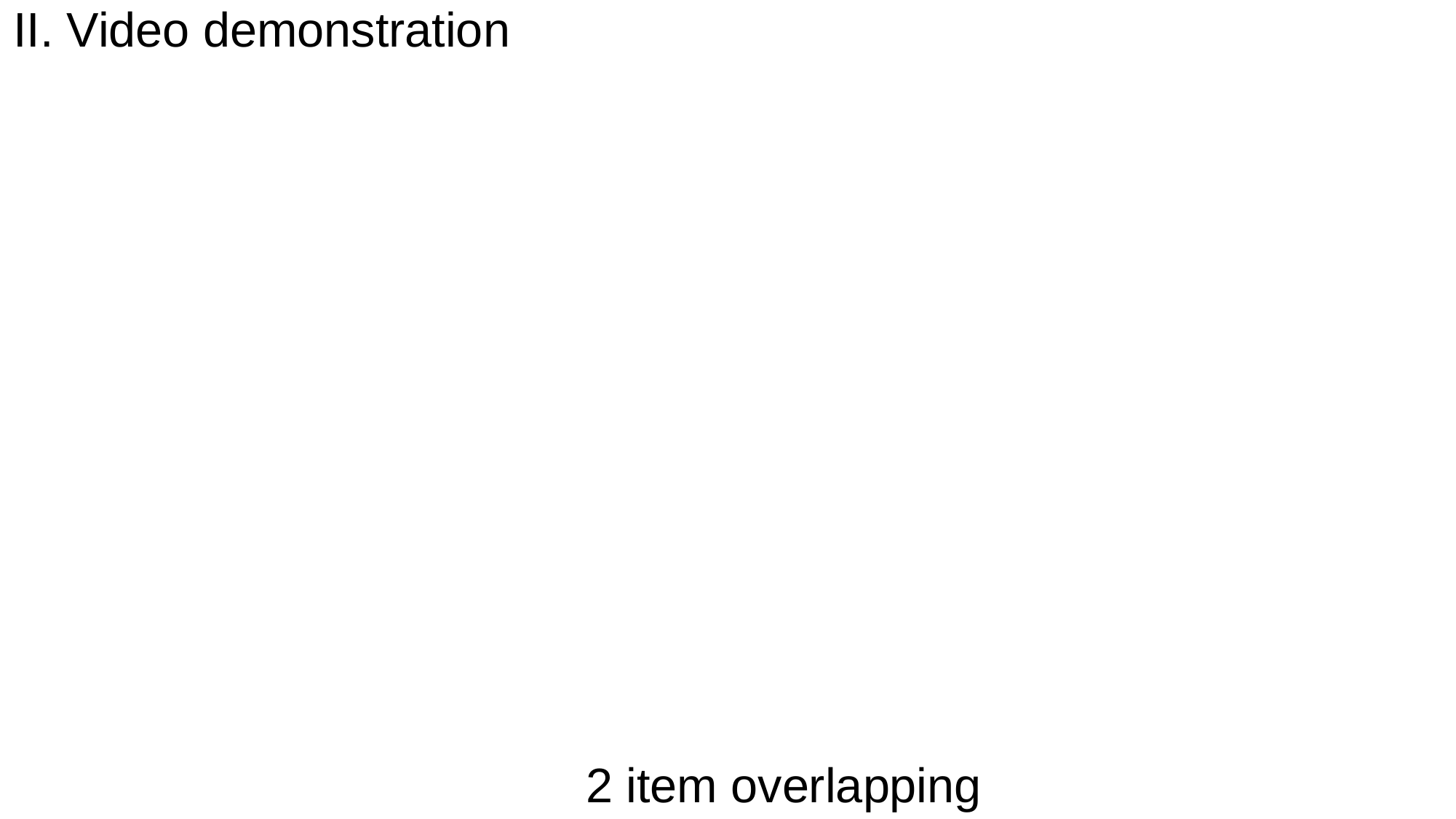

II. Video demonstration
#

2 item overlapping